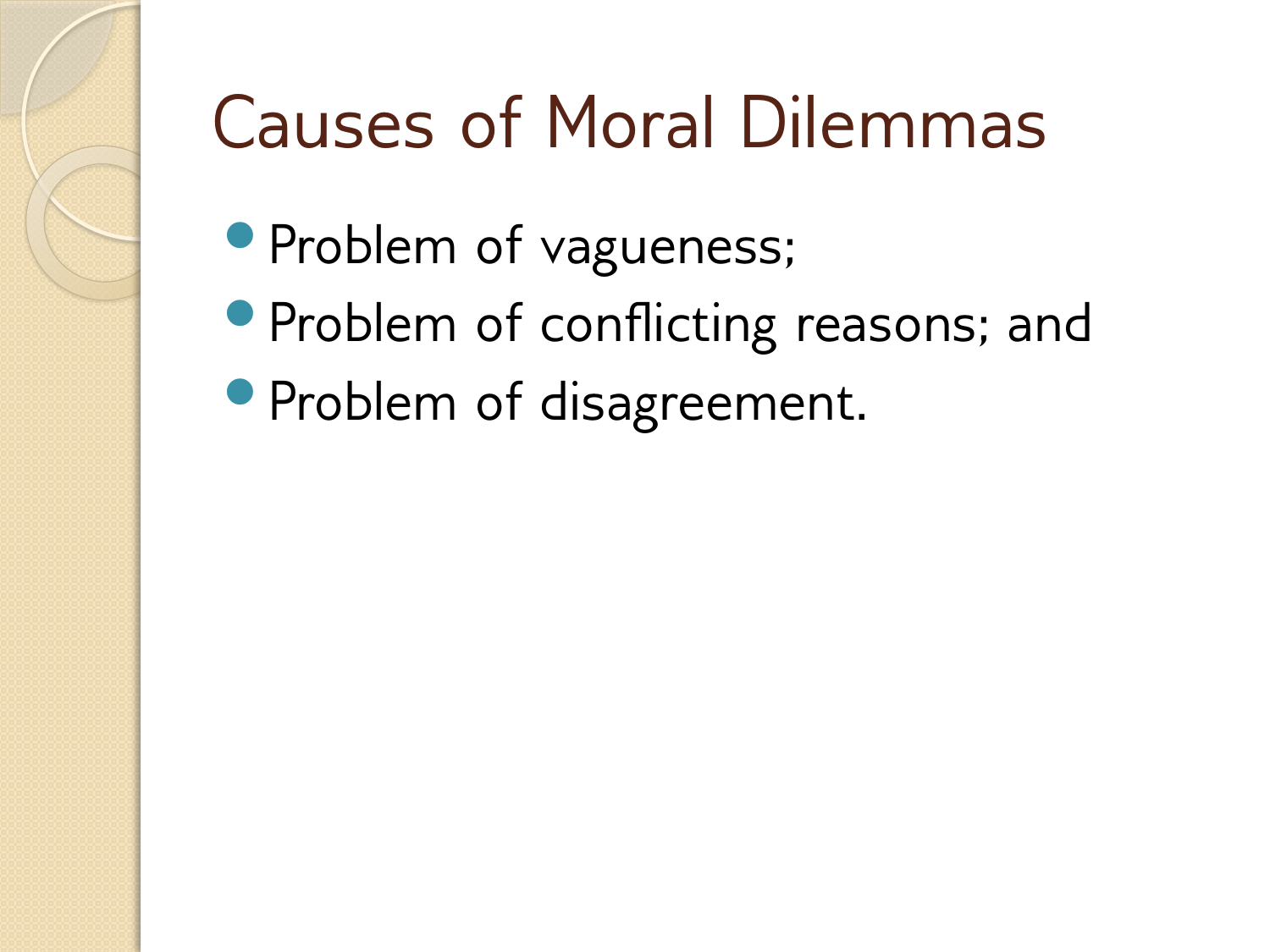

# Causes of Moral Dilemmas
Problem of vagueness;
Problem of conflicting reasons; and
Problem of disagreement.